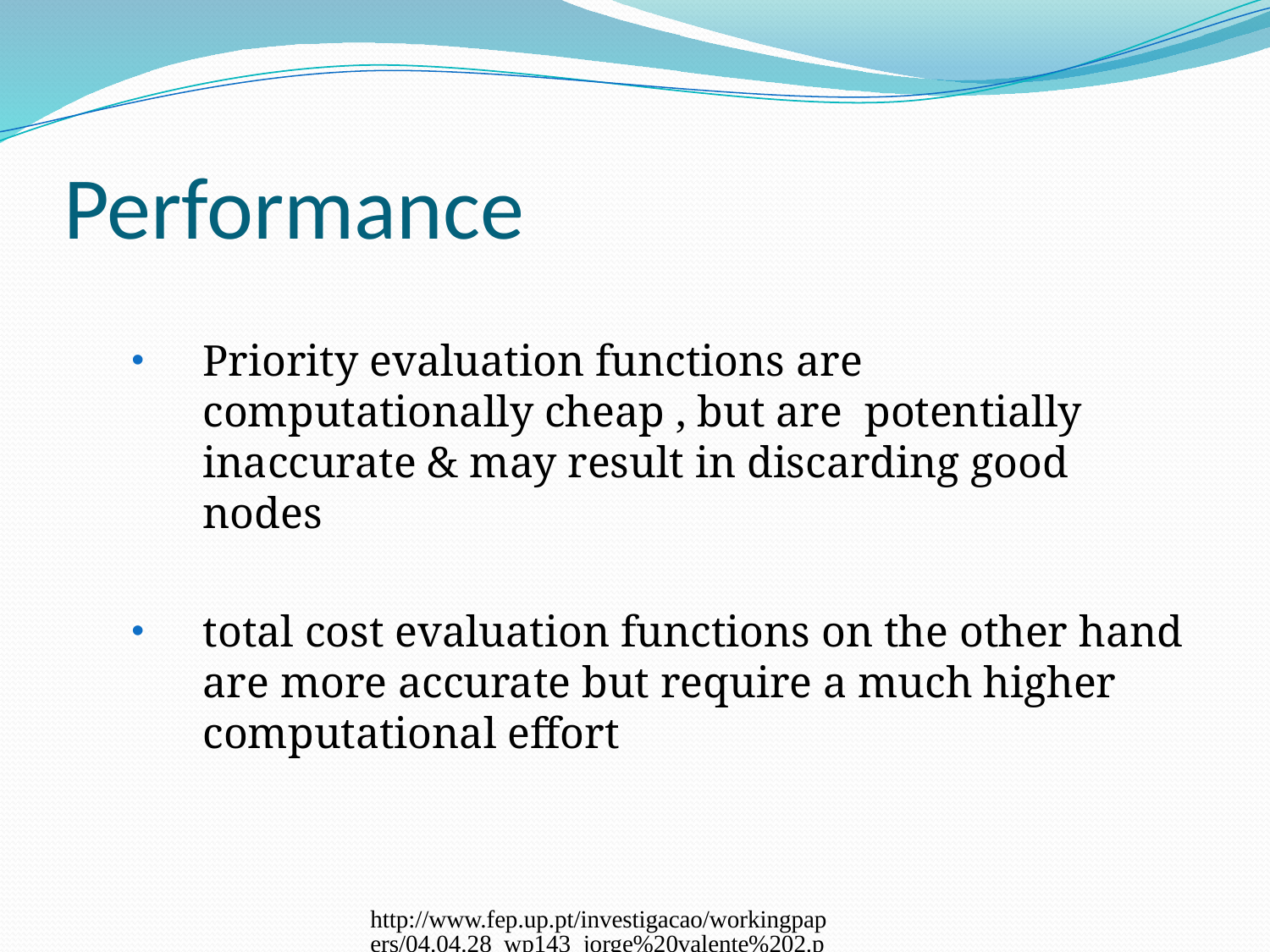

# Performance
Priority evaluation functions are computationally cheap , but are  potentially inaccurate & may result in discarding good nodes

total cost evaluation functions on the other hand are more accurate but require a much higher computational effort

http://www.fep.up.pt/investigacao/workingpapers/04.04.28_wp143_jorge%20valente%202.pdf